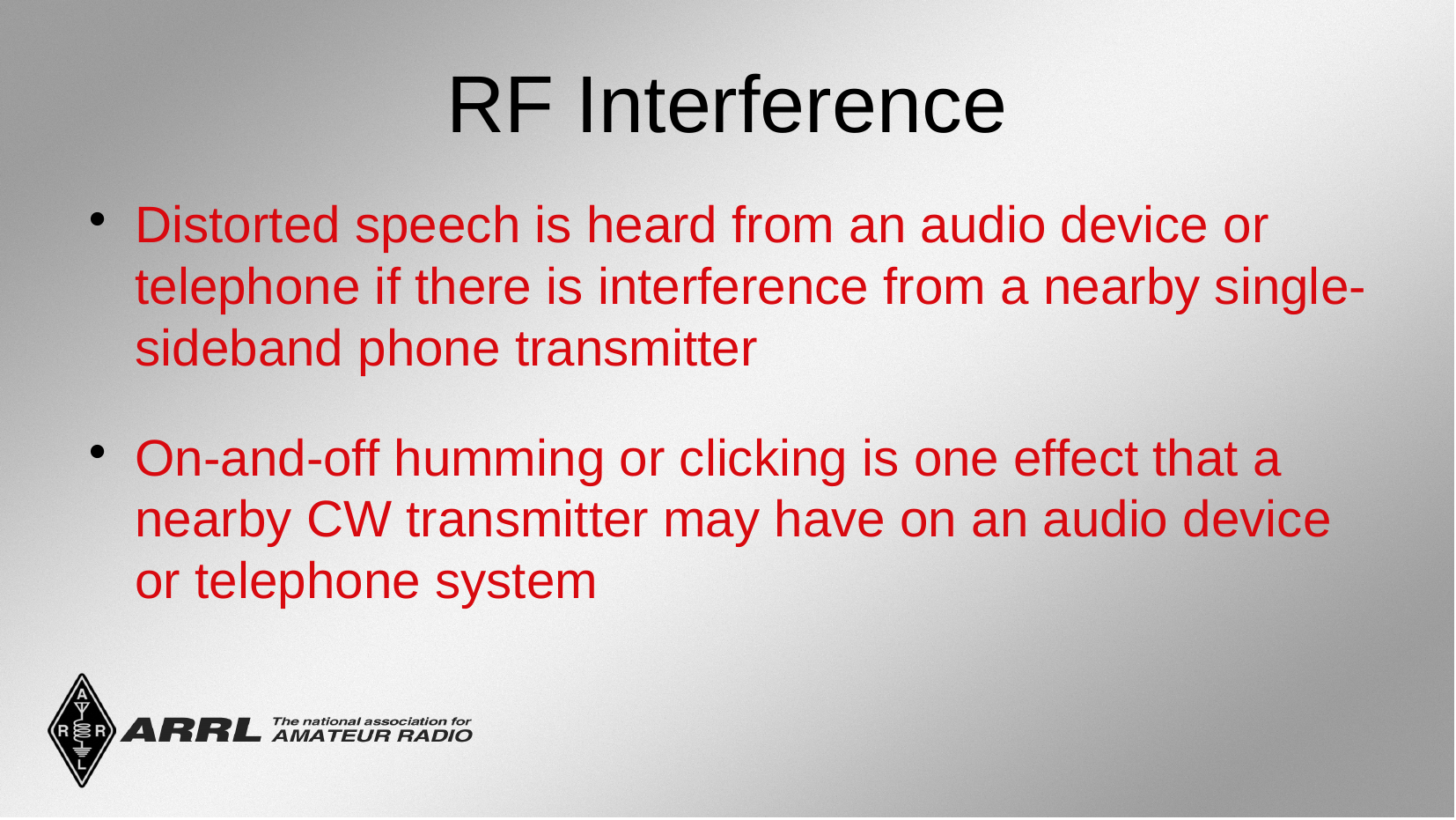

RF Interference

Distorted speech is heard from an audio device or telephone if there is interference from a nearby single-sideband phone transmitter
On-and-off humming or clicking is one effect that a nearby CW transmitter may have on an audio device or telephone system